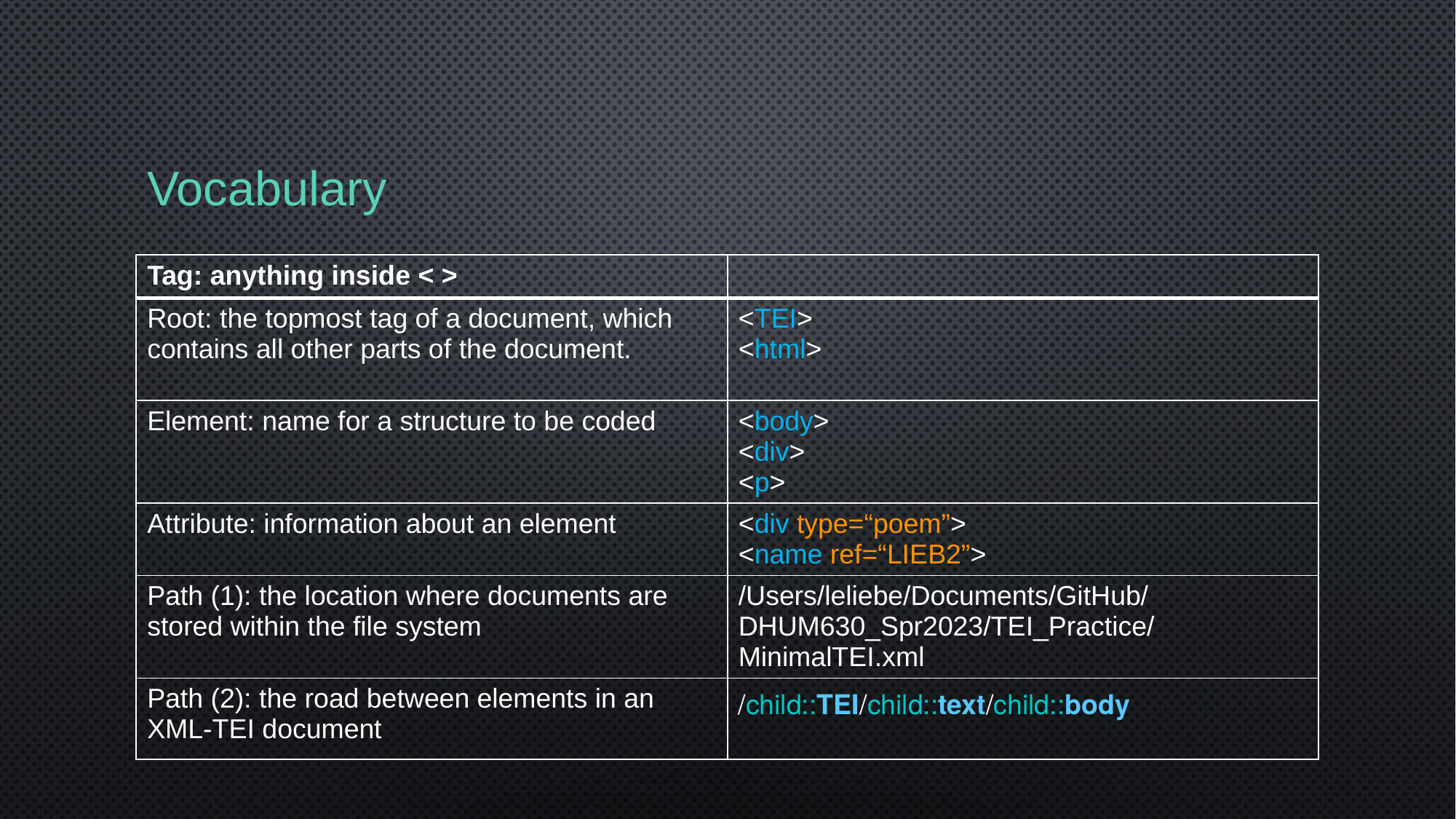

# Vocabulary
| Tag: anything inside < > |  |
| --- | --- |
| Root: the topmost tag of a document, which contains all other parts of the document. | <TEI> <html> |
| Element: name for a structure to be coded | <body> <div> <p> |
| Attribute: information about an element | <div type=“poem”> <name ref=“LIEB2”> |
| Path (1): the location where documents are stored within the file system | /Users/leliebe/Documents/GitHub/DHUM630\_Spr2023/TEI\_Practice/MinimalTEI.xml |
| Path (2): the road between elements in an XML-TEI document | /child::TEI/child::text/child::body |